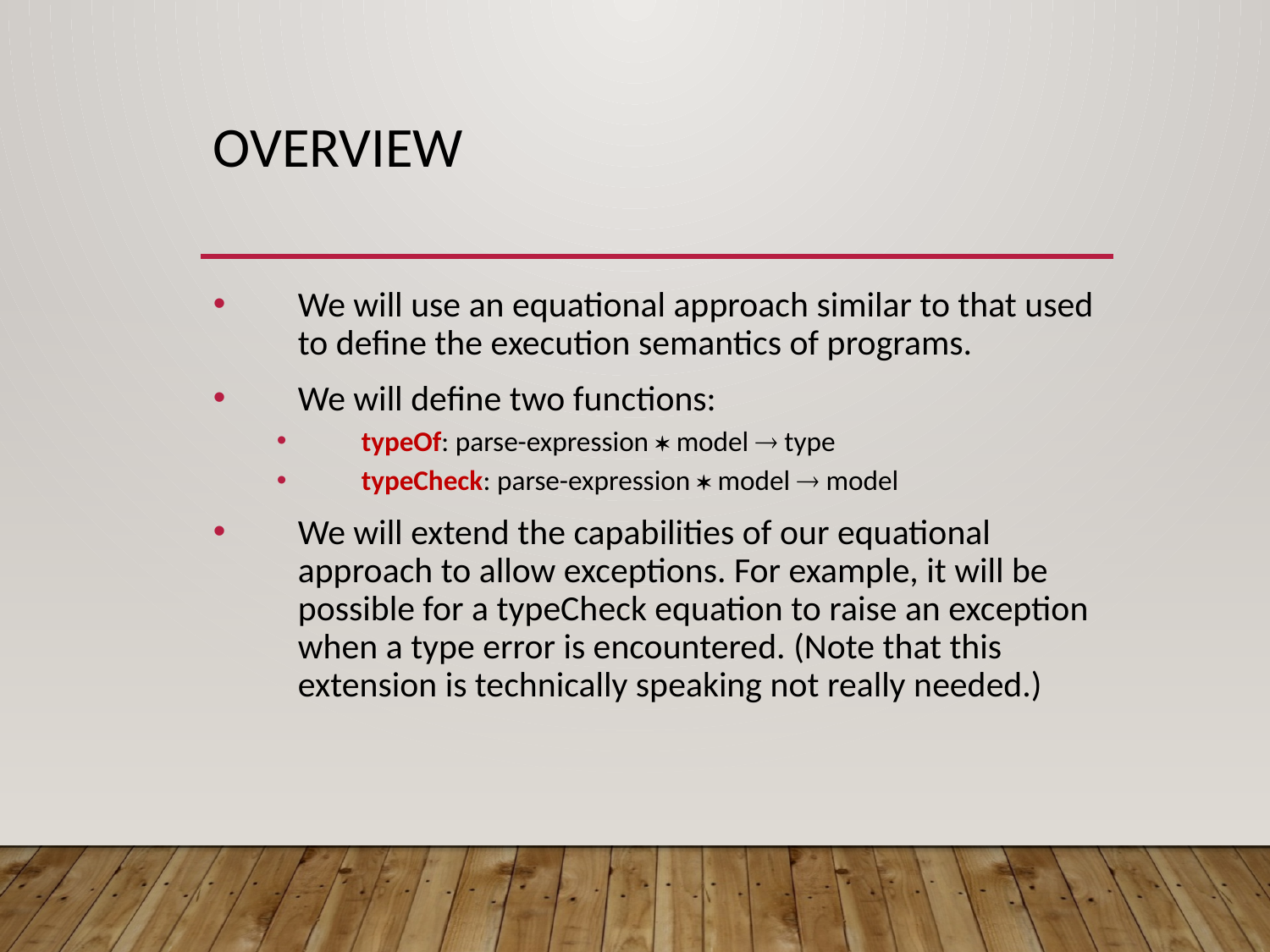

# Overview
We will use an equational approach similar to that used to define the execution semantics of programs.
We will define two functions:
typeOf: parse-expression ∗ model → type
typeCheck: parse-expression ∗ model → model
We will extend the capabilities of our equational approach to allow exceptions. For example, it will be possible for a typeCheck equation to raise an exception when a type error is encountered. (Note that this extension is technically speaking not really needed.)